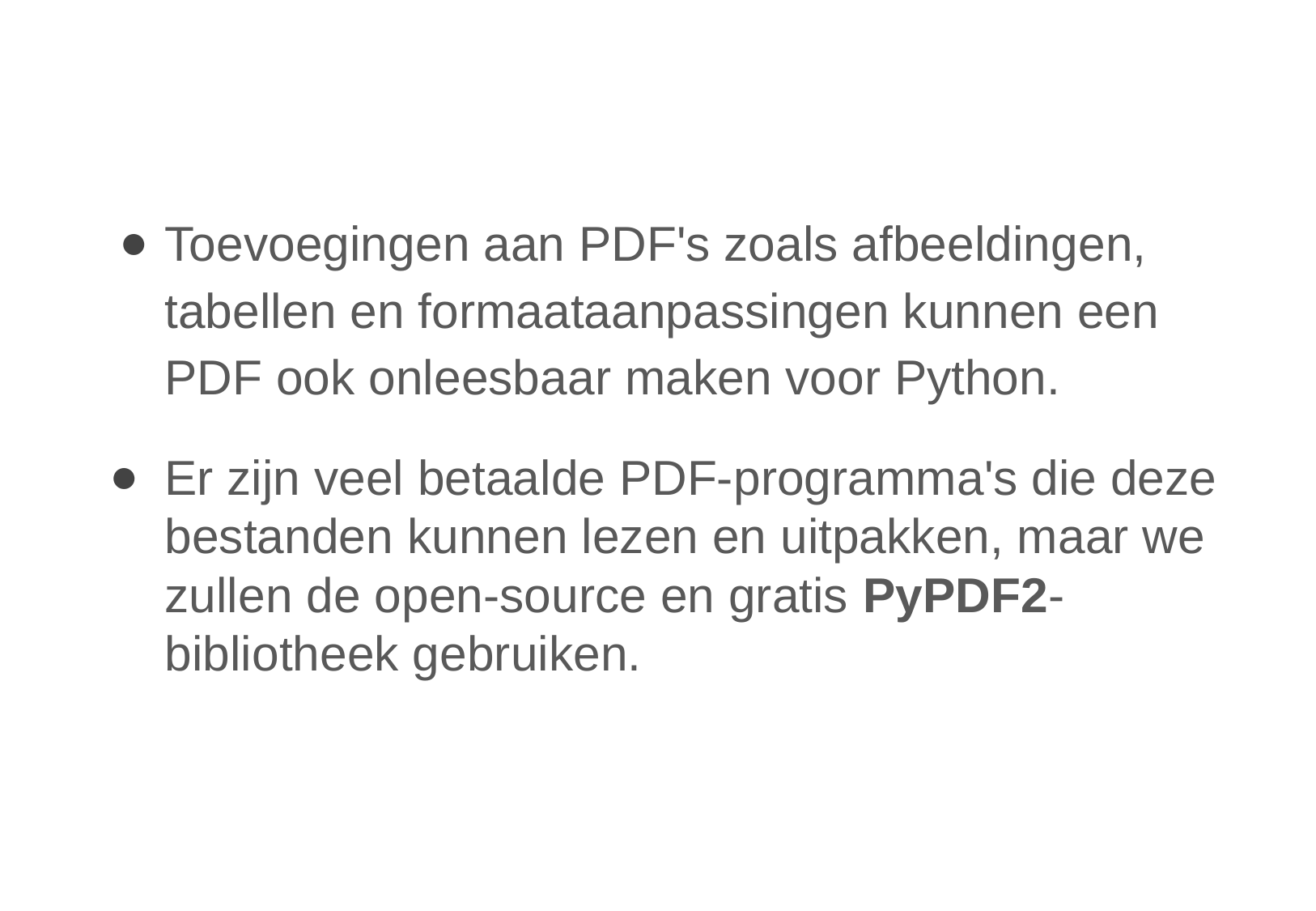

Toevoegingen aan PDF's zoals afbeeldingen, tabellen en formaataanpassingen kunnen een PDF ook onleesbaar maken voor Python.

Er zijn veel betaalde PDF-programma's die deze bestanden kunnen lezen en uitpakken, maar we zullen de open-source en gratis PyPDF2-bibliotheek gebruiken.